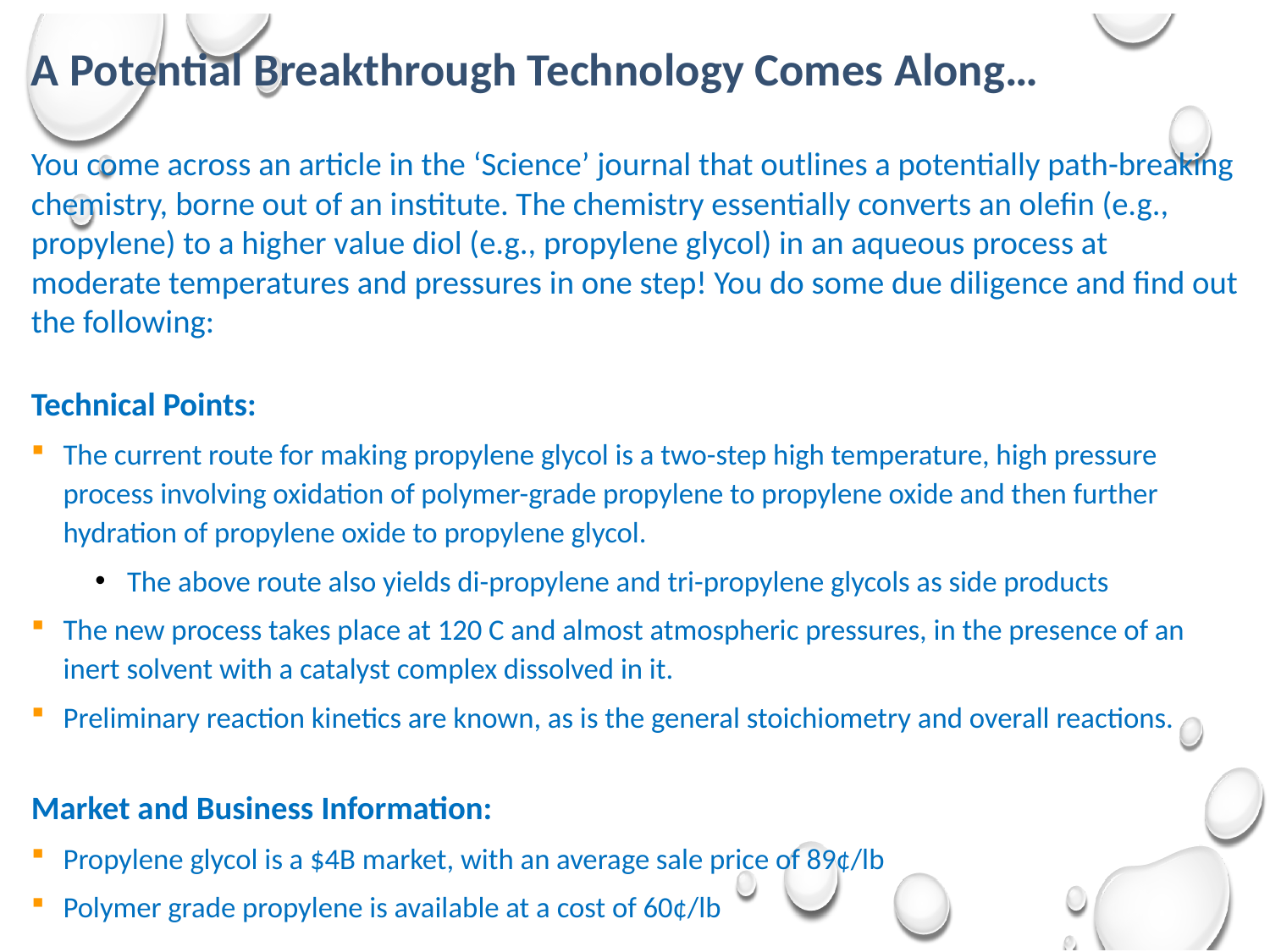

# A Potential Breakthrough Technology Comes Along…
You come across an article in the ‘Science’ journal that outlines a potentially path-breaking chemistry, borne out of an institute. The chemistry essentially converts an olefin (e.g., propylene) to a higher value diol (e.g., propylene glycol) in an aqueous process at moderate temperatures and pressures in one step! You do some due diligence and find out the following:

Technical Points:
The current route for making propylene glycol is a two-step high temperature, high pressure process involving oxidation of polymer-grade propylene to propylene oxide and then further hydration of propylene oxide to propylene glycol.
The above route also yields di-propylene and tri-propylene glycols as side products
The new process takes place at 120 C and almost atmospheric pressures, in the presence of an inert solvent with a catalyst complex dissolved in it.
Preliminary reaction kinetics are known, as is the general stoichiometry and overall reactions.

Market and Business Information:
Propylene glycol is a $4B market, with an average sale price of 89¢/lb
Polymer grade propylene is available at a cost of 60¢/lb